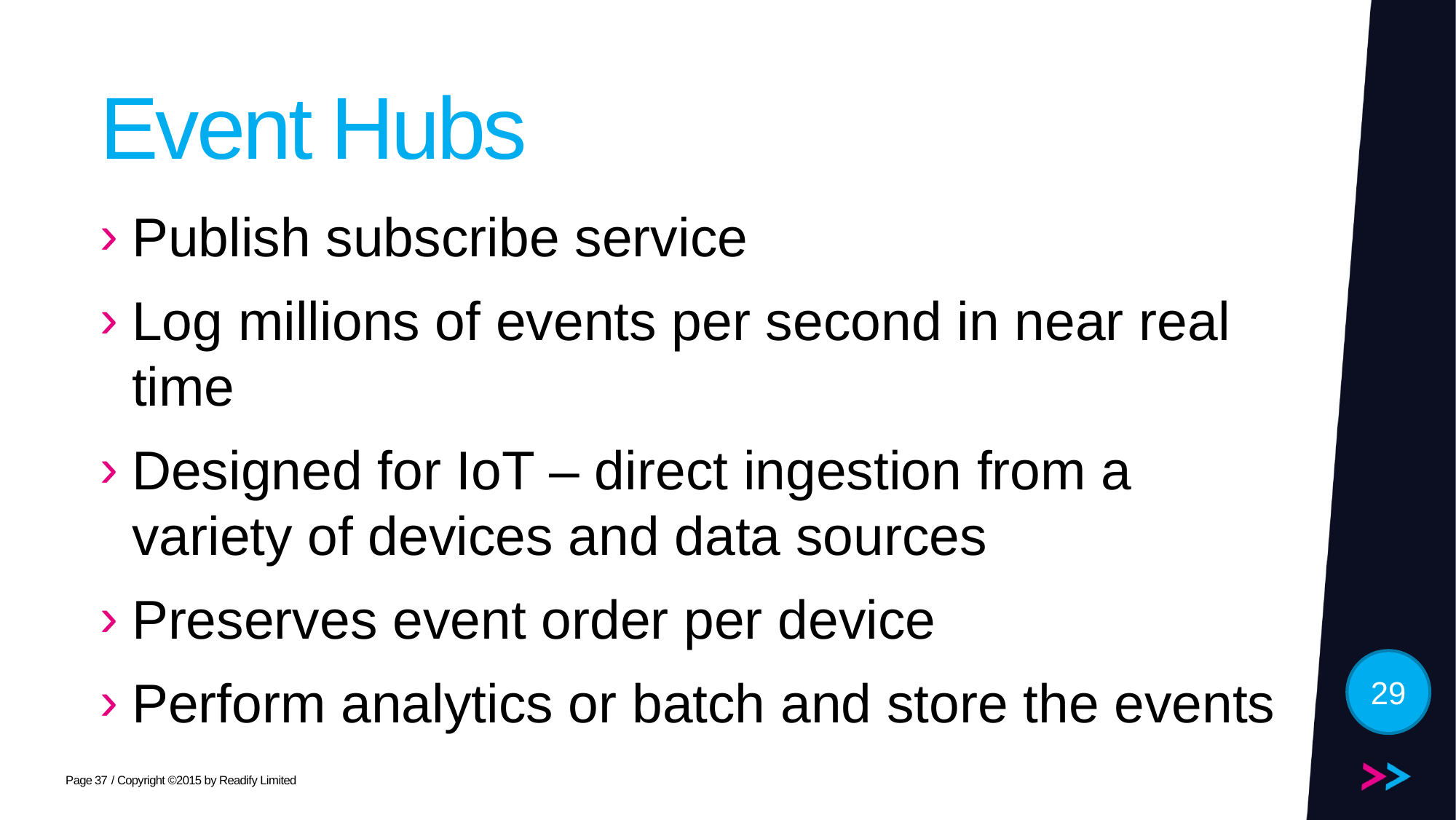

# Event Hubs
Publish subscribe service
Log millions of events per second in near real time
Designed for IoT – direct ingestion from a variety of devices and data sources
Preserves event order per device
Perform analytics or batch and store the events

29
37
/ Copyright ©2015 by Readify Limited